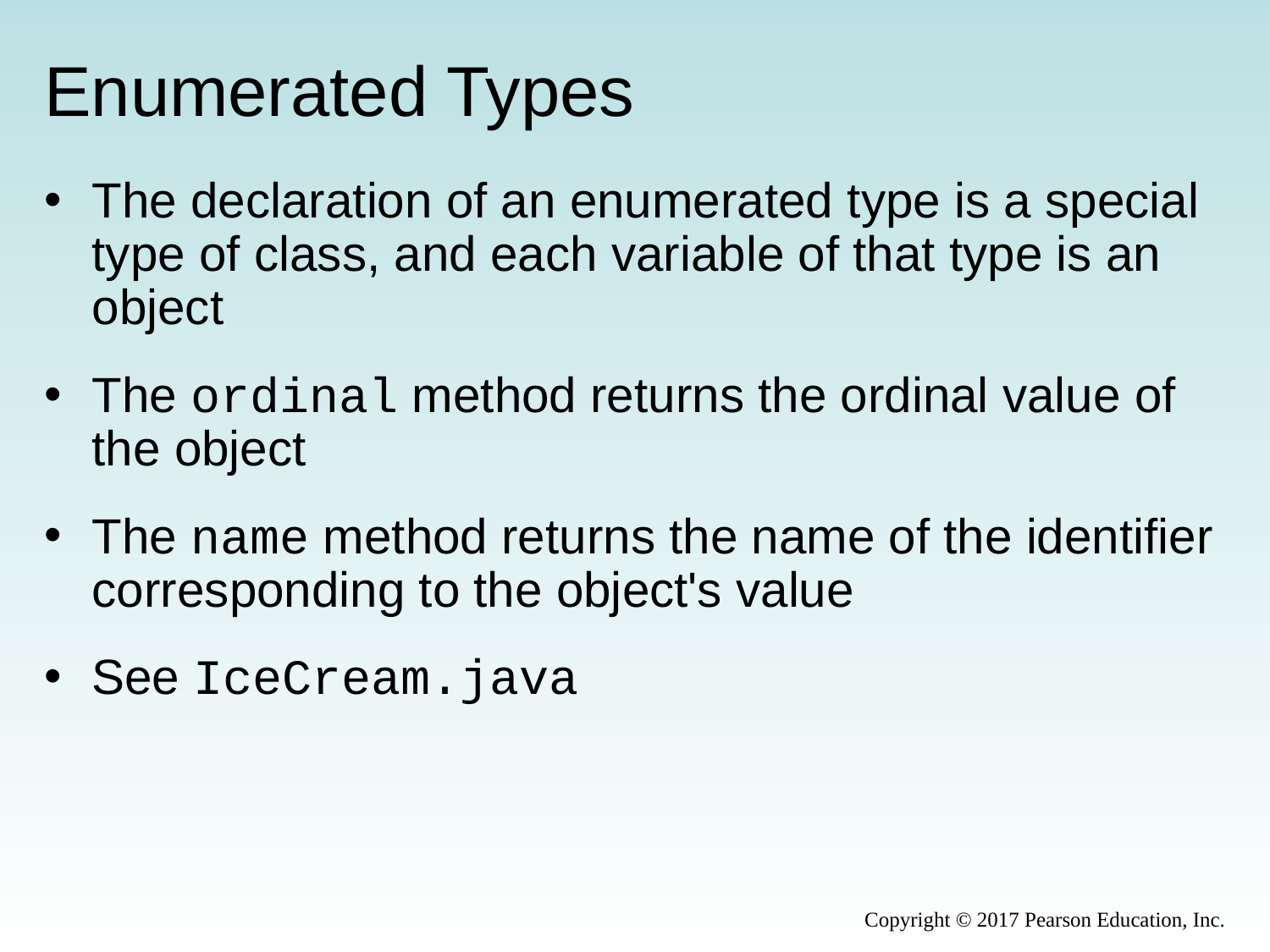

# Enumerated Types
The declaration of an enumerated type is a special type of class, and each variable of that type is an object
The ordinal method returns the ordinal value of the object
The name method returns the name of the identifier corresponding to the object's value
See IceCream.java
Copyright © 2017 Pearson Education, Inc.